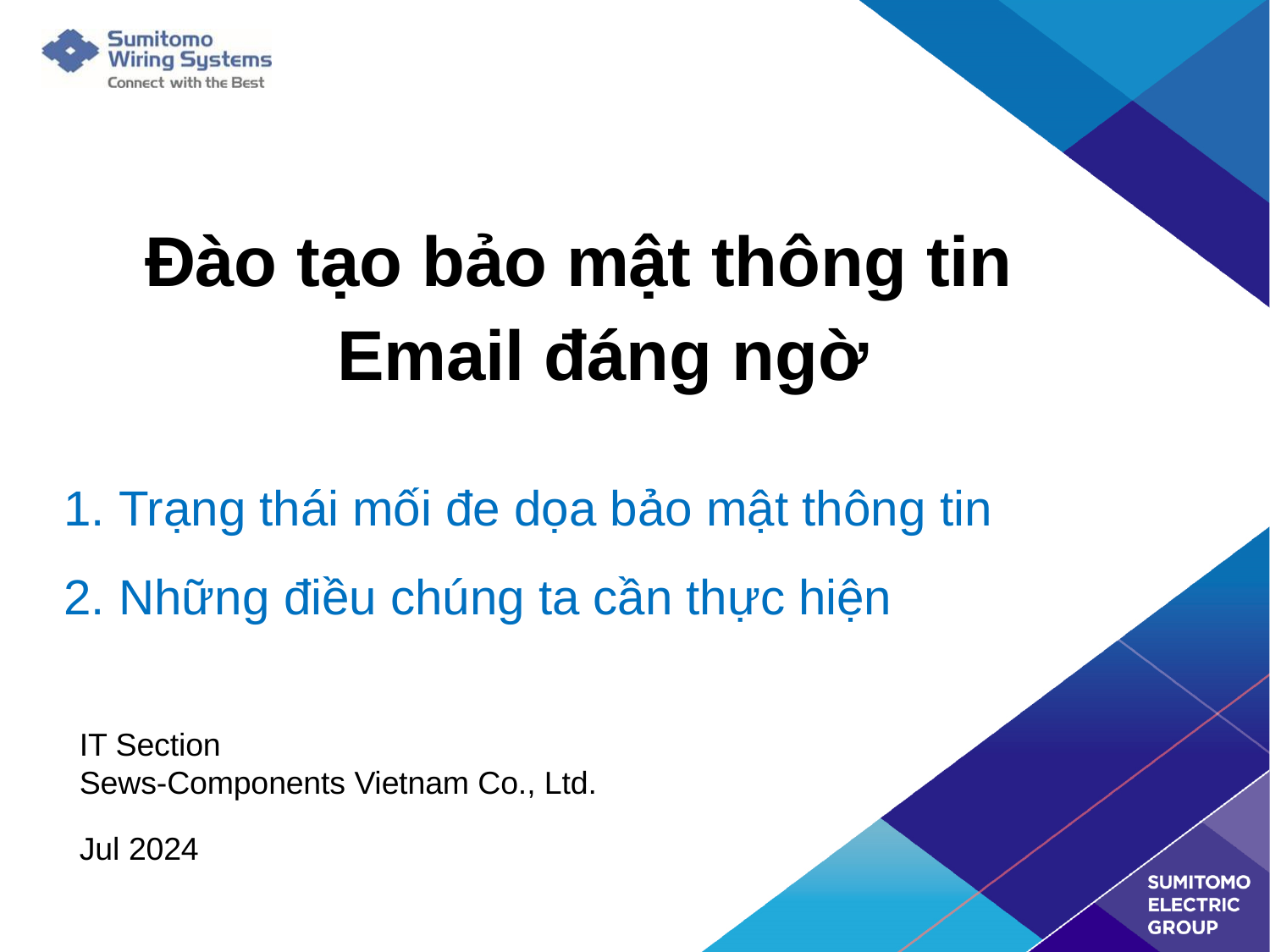

# Đào tạo bảo mật thông tin  Email đáng ngờ
 Trạng thái mối đe dọa bảo mật thông tin
 Những điều chúng ta cần thực hiện
IT Section
Sews-Components Vietnam Co., Ltd.

Jul 2024